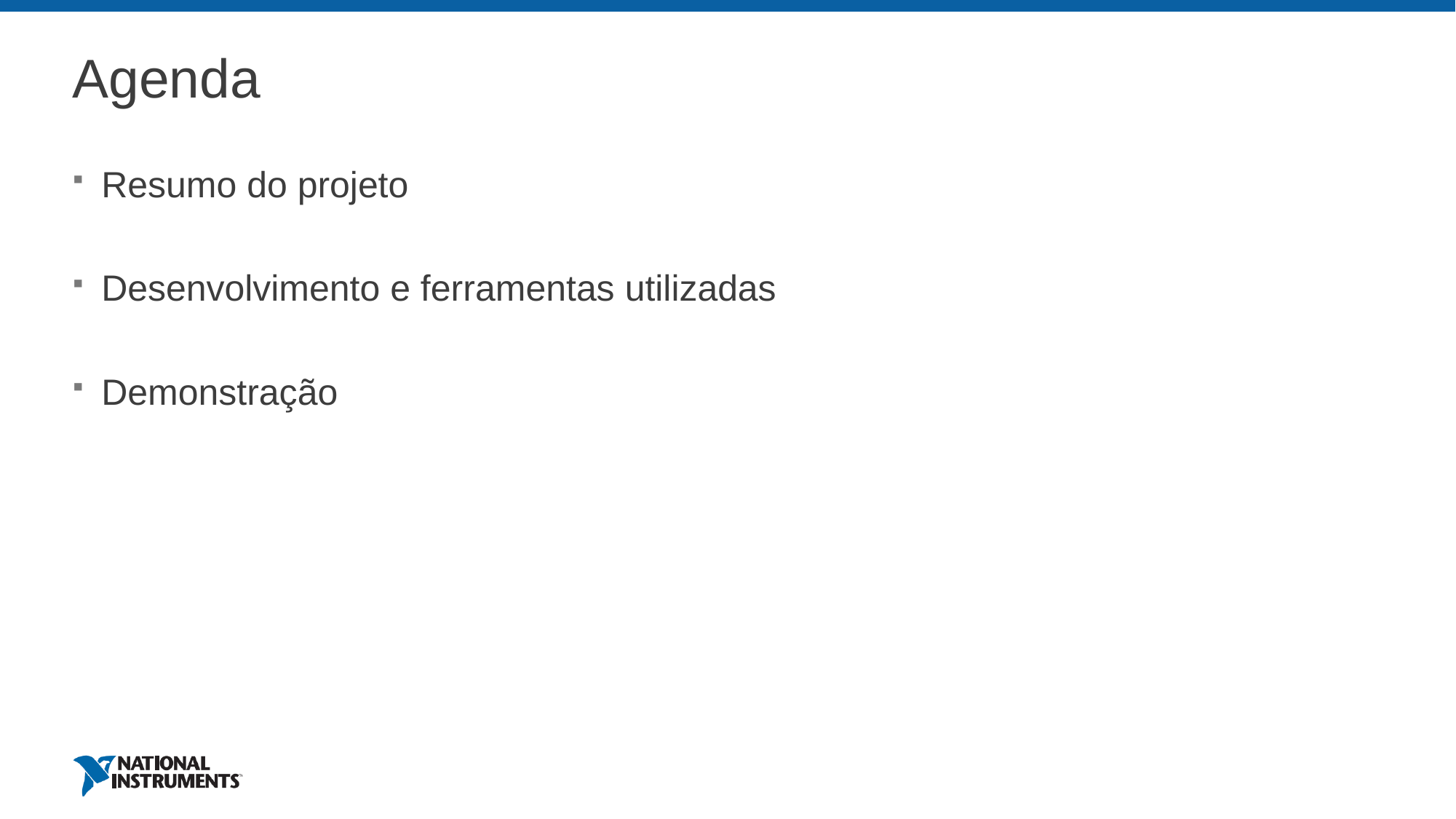

# Agenda
Resumo do projeto

Desenvolvimento e ferramentas utilizadas

Demonstração